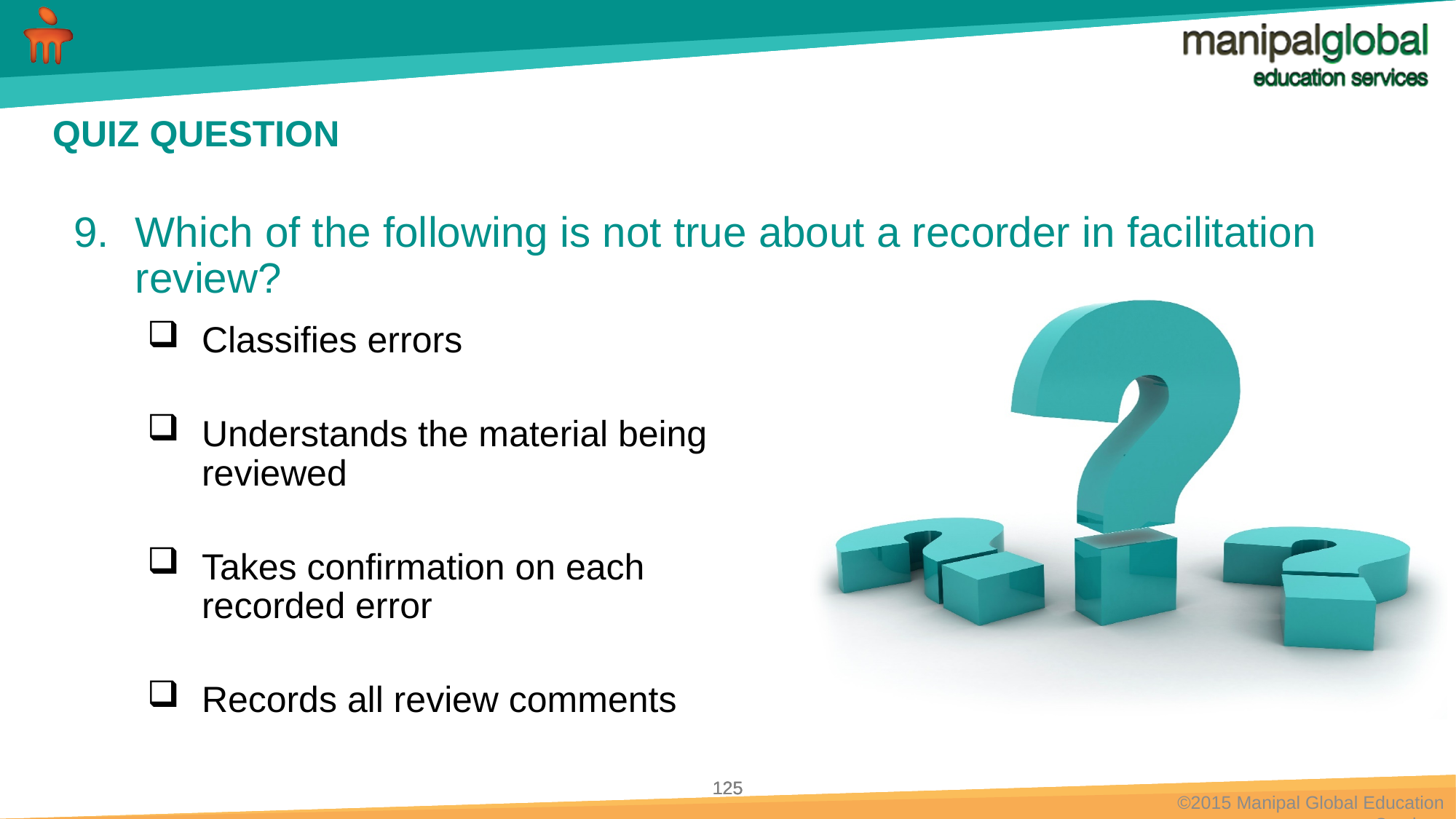

# QUIZ QUESTION
Which of the following is not true about a recorder in facilitation review?

Classifies errors

Understands the material being reviewed

Takes confirmation on each recorded error

Records all review comments